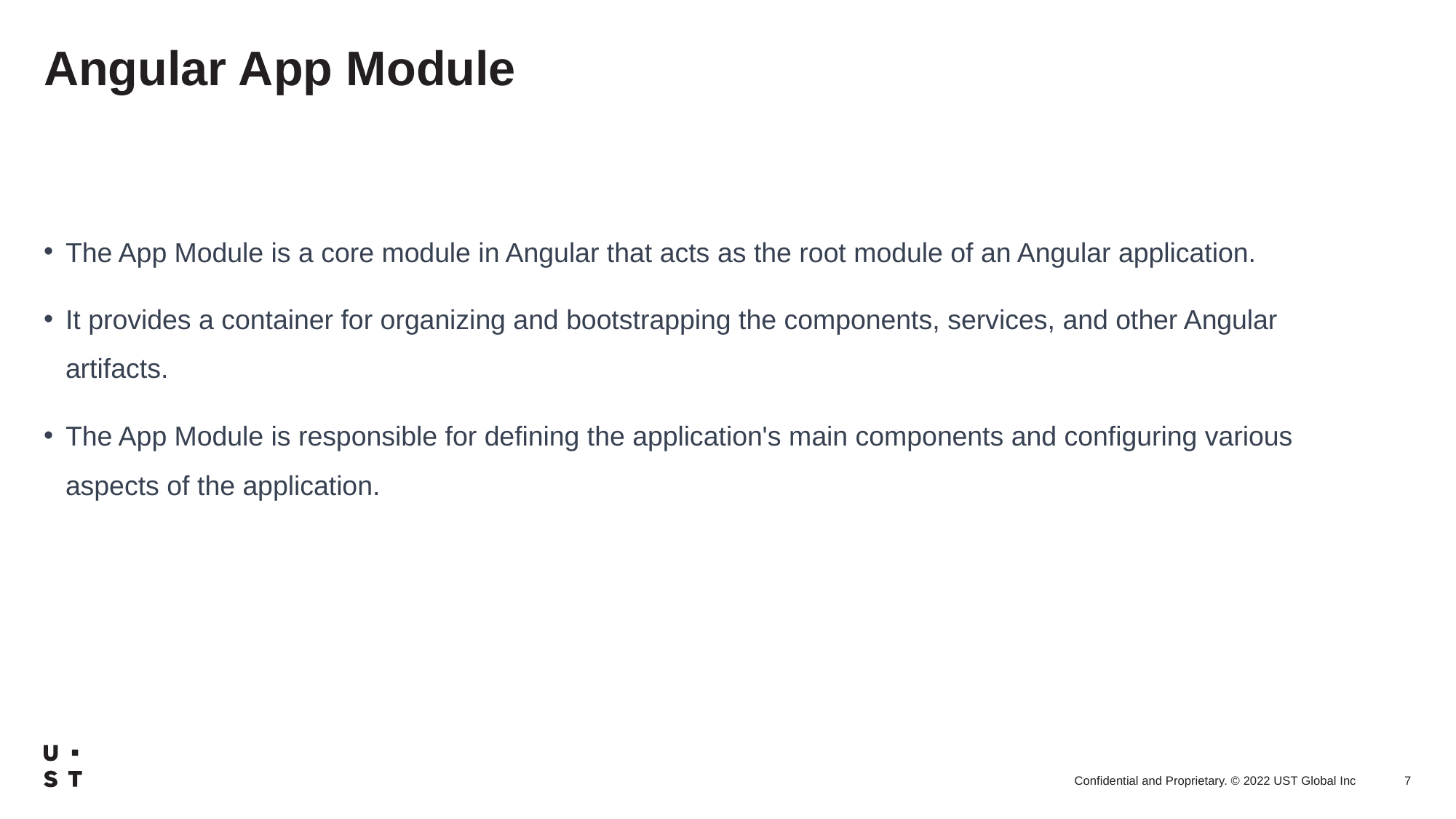

# Angular App Module
The App Module is a core module in Angular that acts as the root module of an Angular application.
It provides a container for organizing and bootstrapping the components, services, and other Angular artifacts.
The App Module is responsible for defining the application's main components and configuring various aspects of the application.